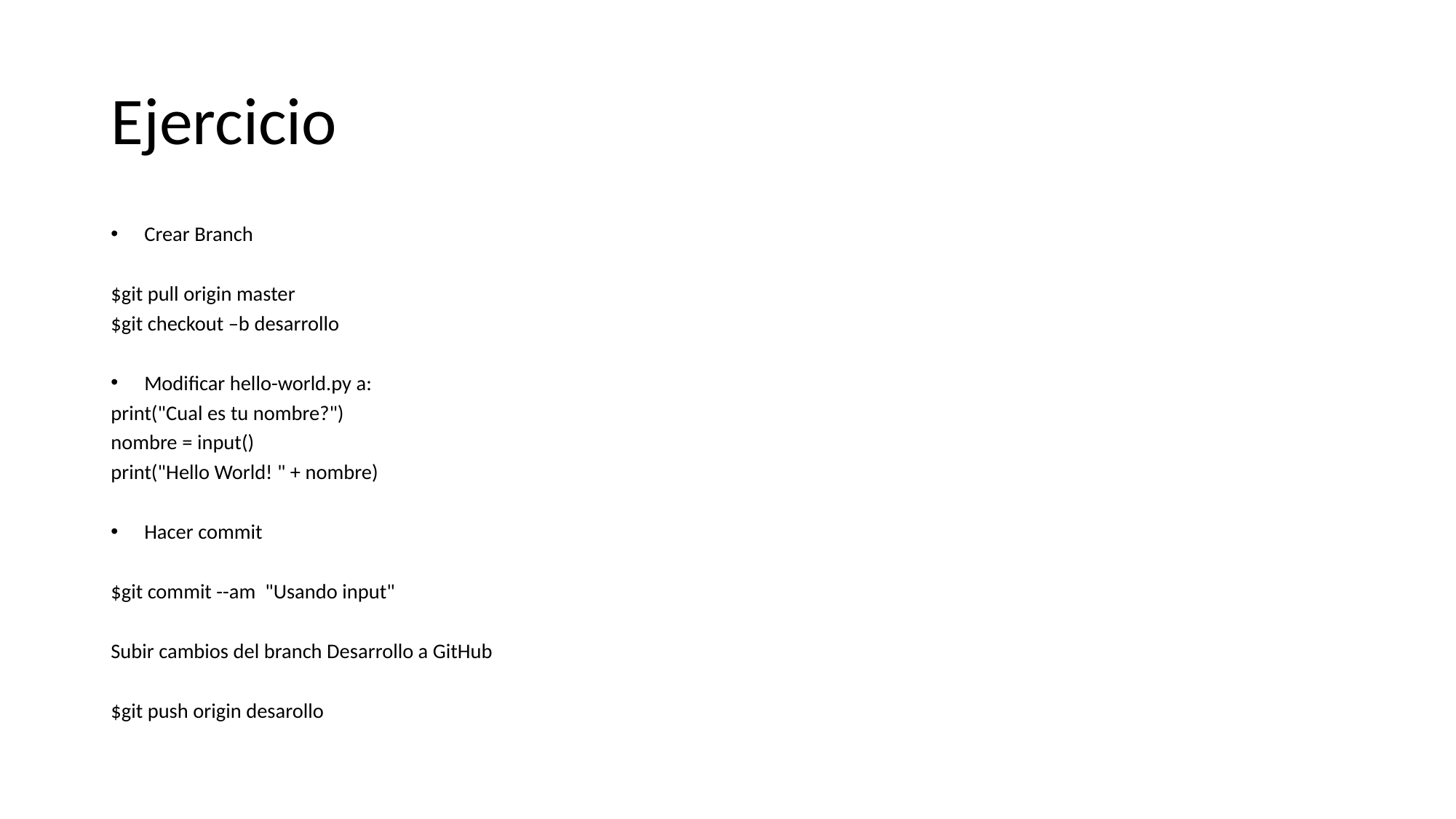

# Ejercicio
Crear Branch

$git pull origin master
$git checkout –b desarrollo

Modificar hello-world.py a:
print("Cual es tu nombre?")
nombre = input()
print("Hello World! " + nombre)

Hacer commit

$git commit --am  "Usando input"

Subir cambios del branch Desarrollo a GitHub

$git push origin desarollo